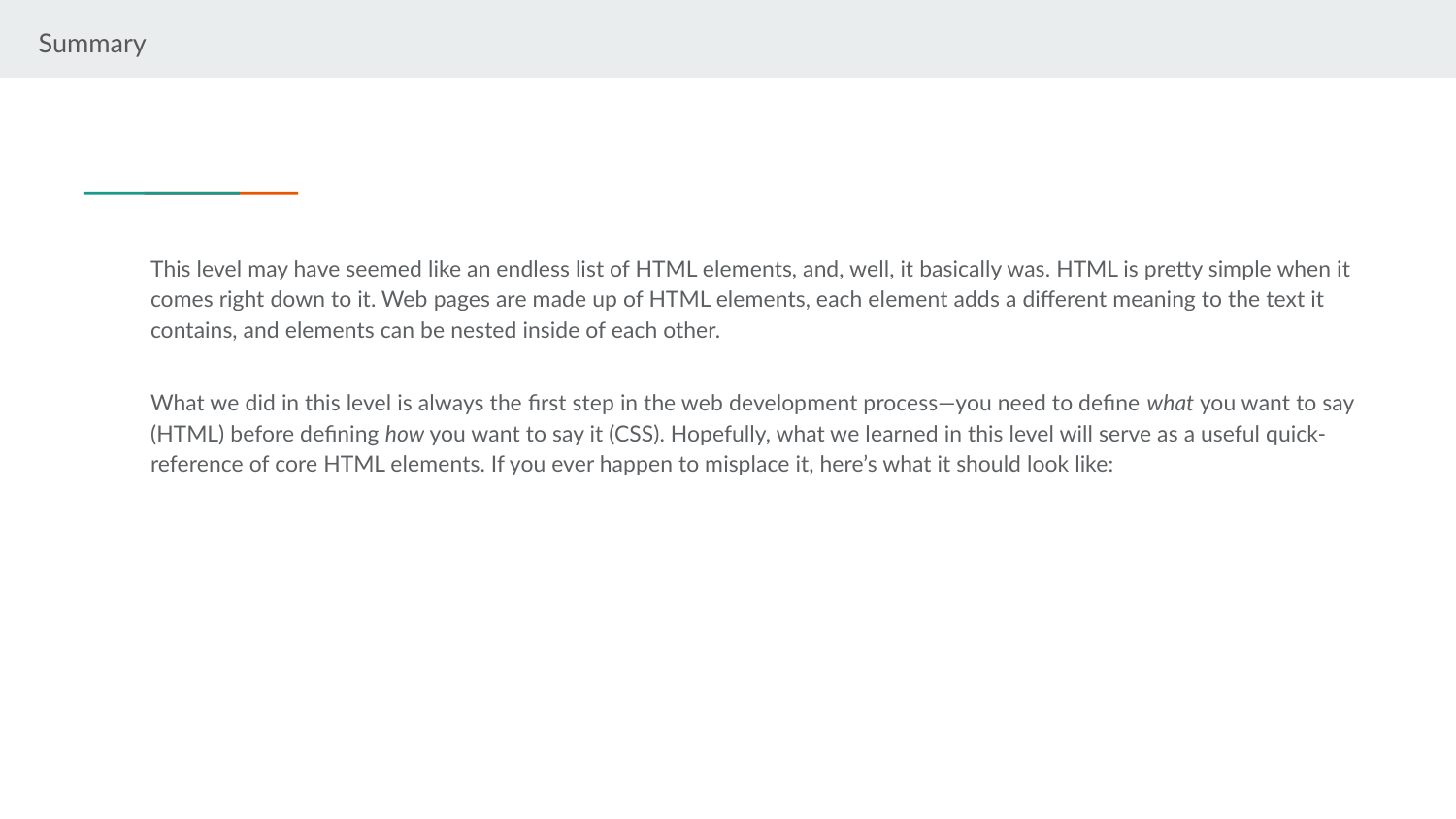

Summary
This level may have seemed like an endless list of HTML elements, and, well, it basically was. HTML is pretty simple when it comes right down to it. Web pages are made up of HTML elements, each element adds a different meaning to the text it contains, and elements can be nested inside of each other.
What we did in this level is always the first step in the web development process—you need to define what you want to say (HTML) before defining how you want to say it (CSS). Hopefully, what we learned in this level will serve as a useful quick-reference of core HTML elements. If you ever happen to misplace it, here’s what it should look like: